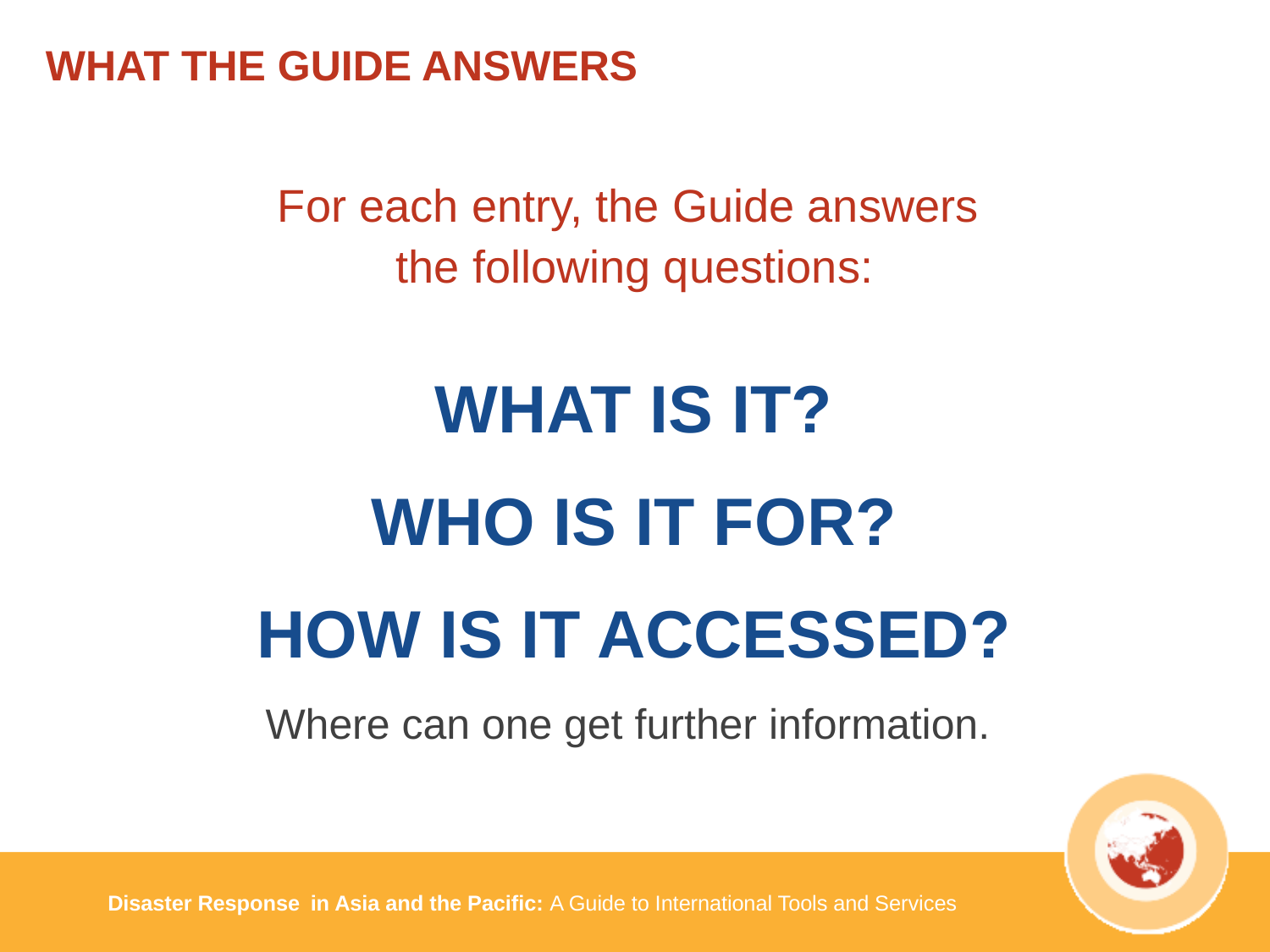

WHAT THE GUIDE ANSWERS
For each entry, the Guide answers
the following questions:
WHAT IS IT?
WHO IS IT FOR?
HOW IS IT ACCESSED?
Where can one get further information.